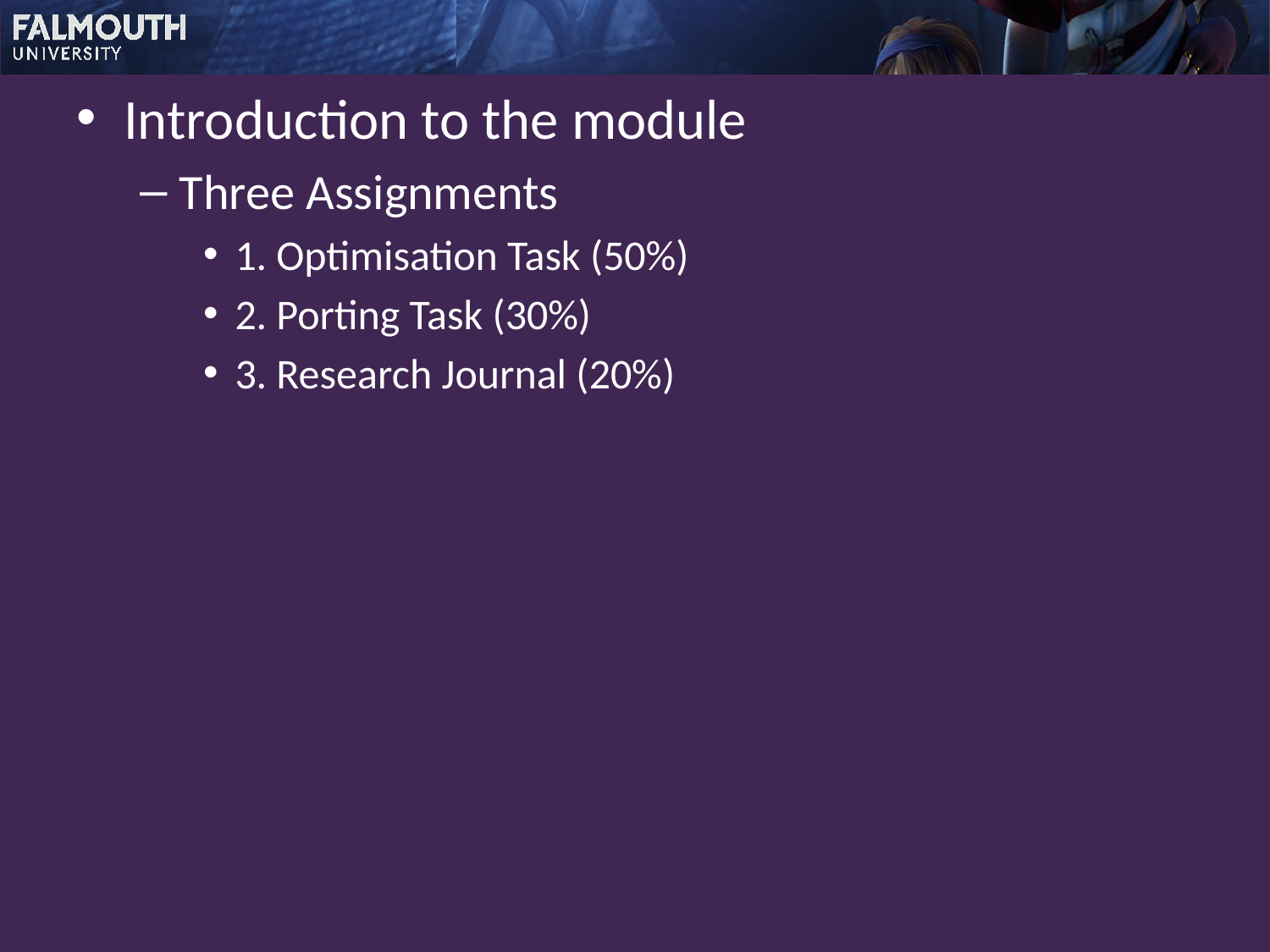

Introduction to the module
Three Assignments
1. Optimisation Task (50%)
2. Porting Task (30%)
3. Research Journal (20%)